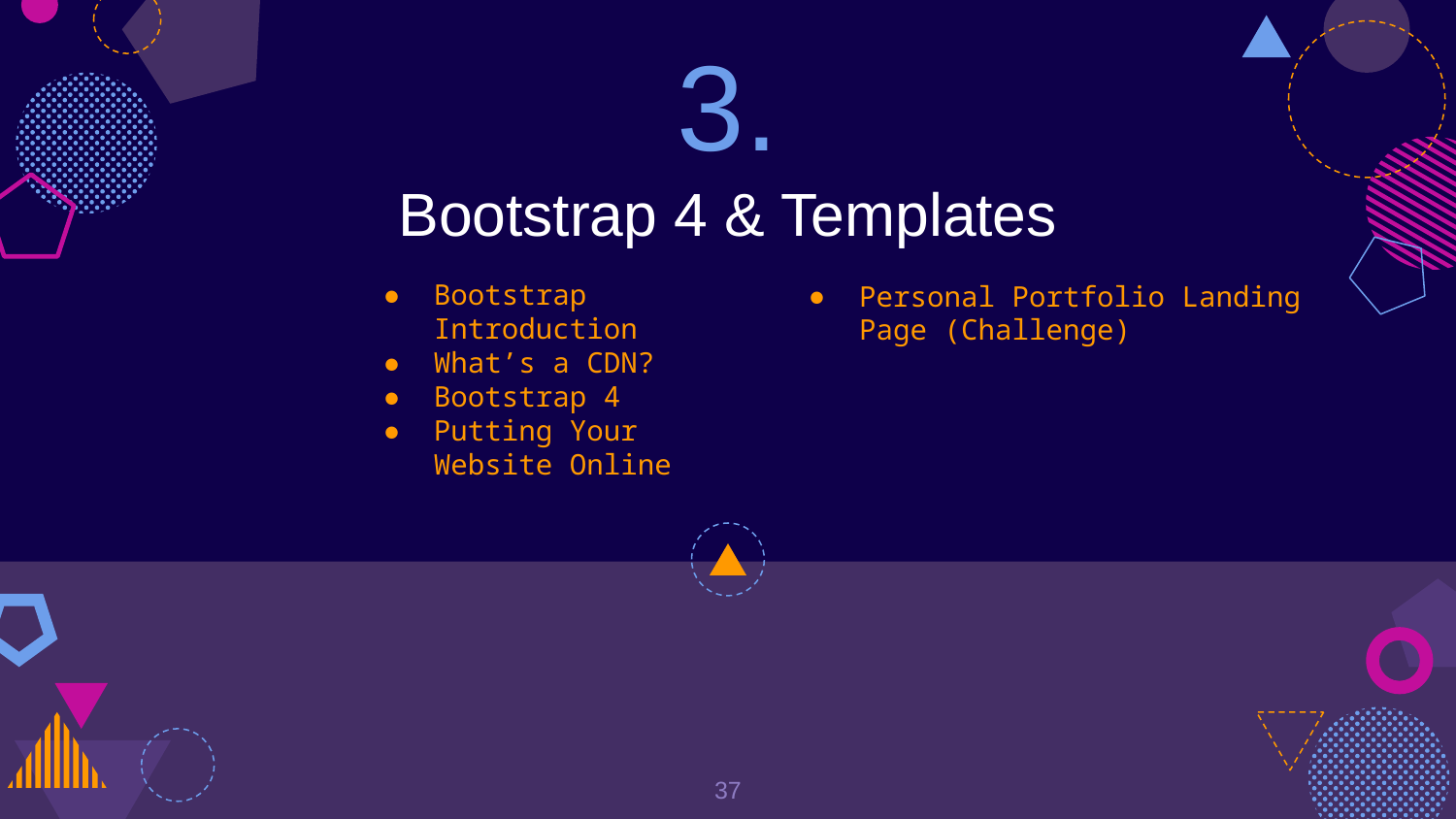

# 3.
Bootstrap 4 & Templates
Bootstrap Introduction
What’s a CDN?
Bootstrap 4
Putting Your Website Online
Personal Portfolio Landing Page (Challenge)

37